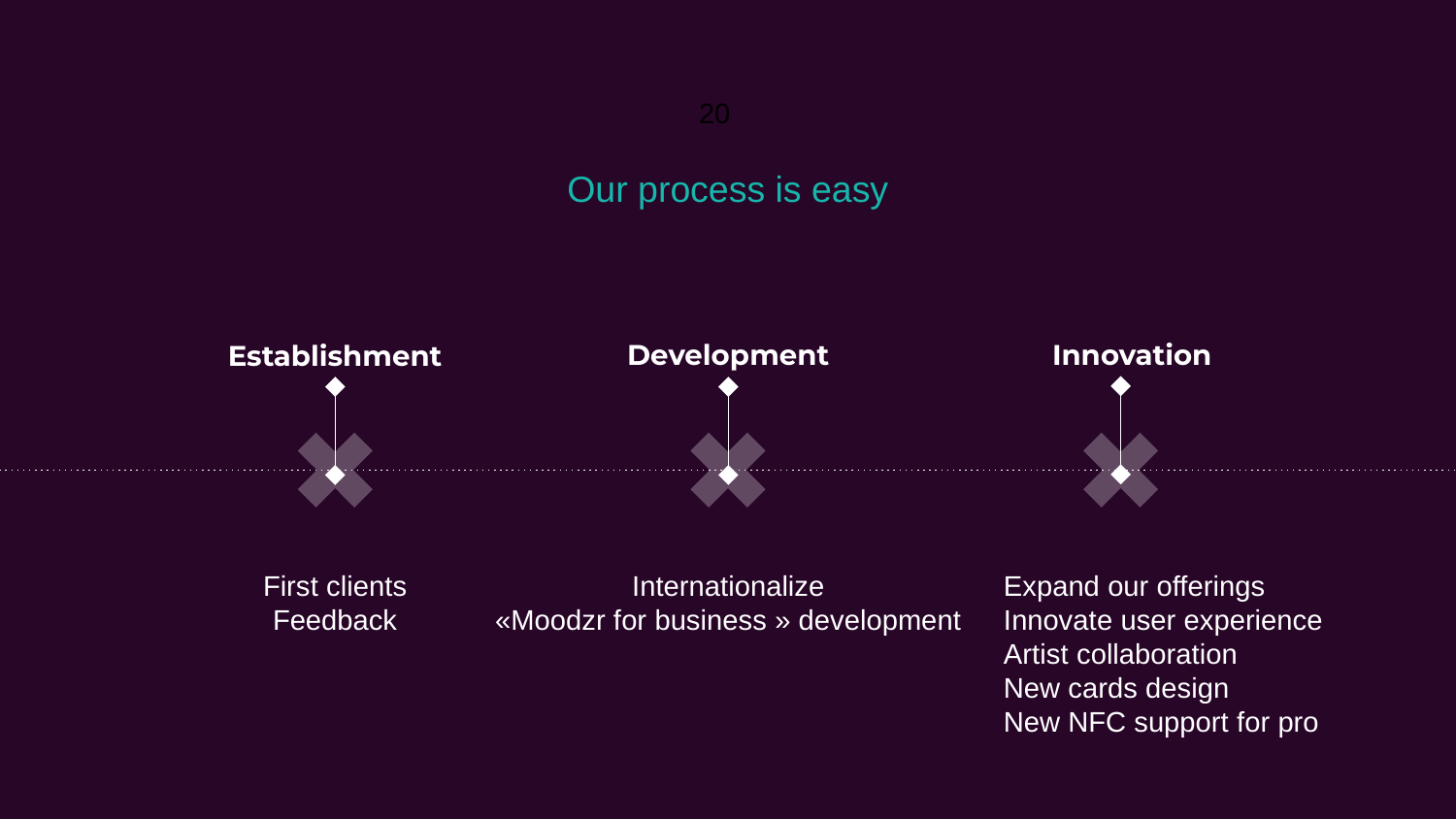

20
# Our process is easy
Development
Innovation
Establishment

First clients
Feedback
Internationalize
«Moodzr for business » development

Expand our offerings
Innovate user experience
Artist collaboration
New cards design
New NFC support for pro